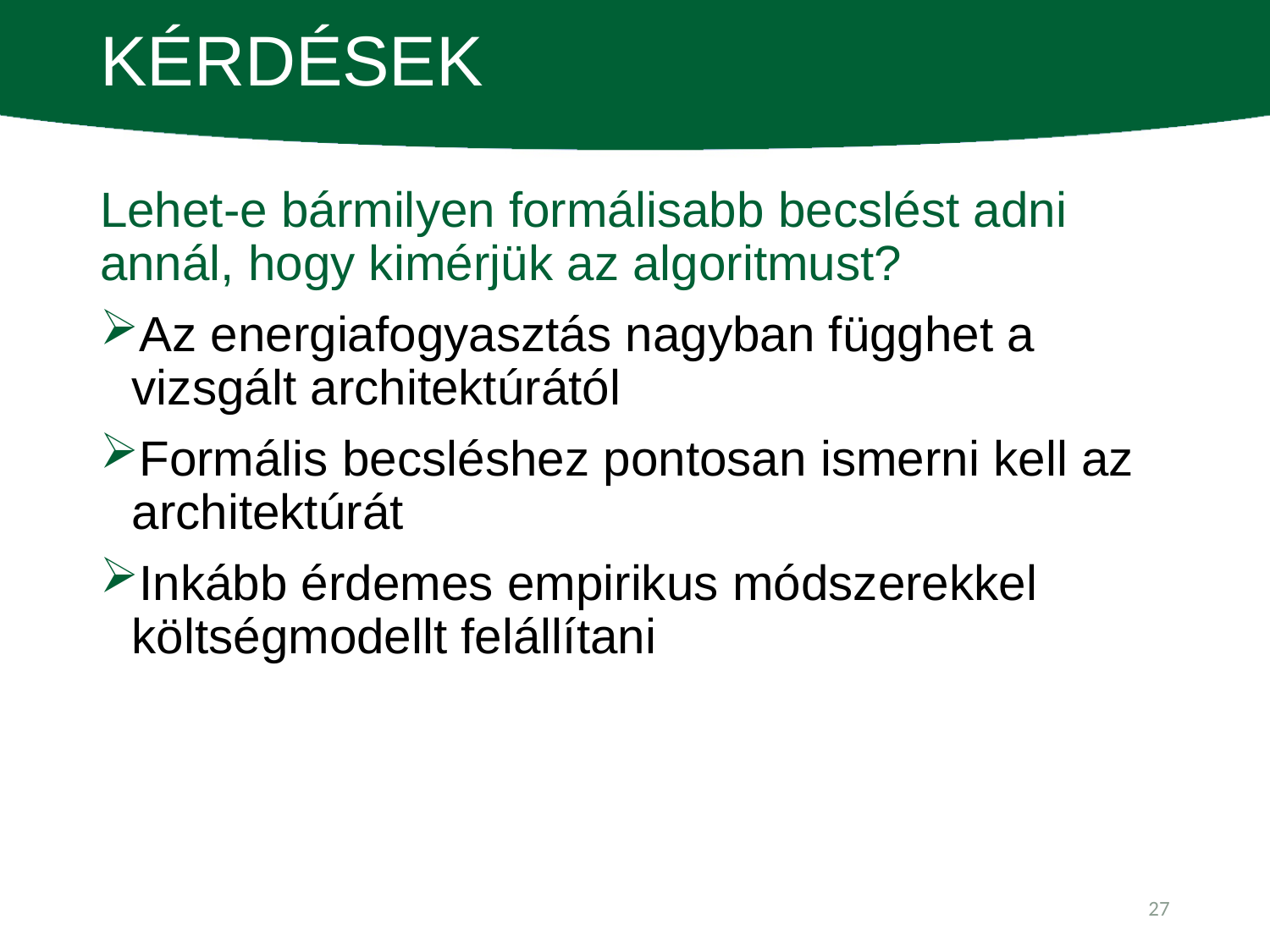

# Kérdések
Lehet-e bármilyen formálisabb becslést adni annál, hogy kimérjük az algoritmust?
Az energiafogyasztás nagyban függhet a vizsgált architektúrától
Formális becsléshez pontosan ismerni kell az architektúrát
Inkább érdemes empirikus módszerekkel költségmodellt felállítani
27